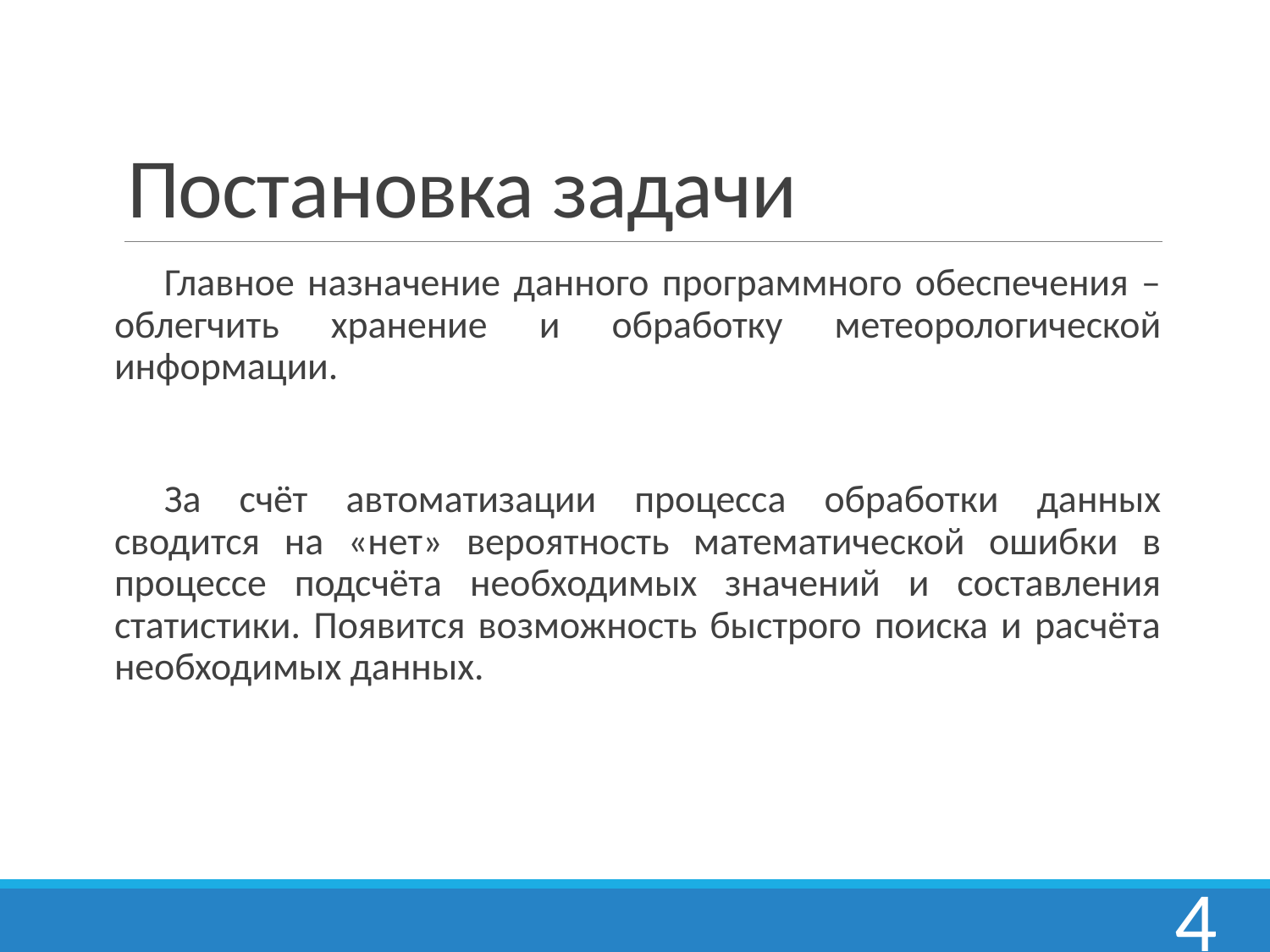

# Постановка задачи
Главное назначение данного программного обеспечения – облегчить хранение и обработку метеорологической информации.

За счёт автоматизации процесса обработки данных сводится на «нет» вероятность математической ошибки в процессе подсчёта необходимых значений и составления статистики. Появится возможность быстрого поиска и расчёта необходимых данных.
4